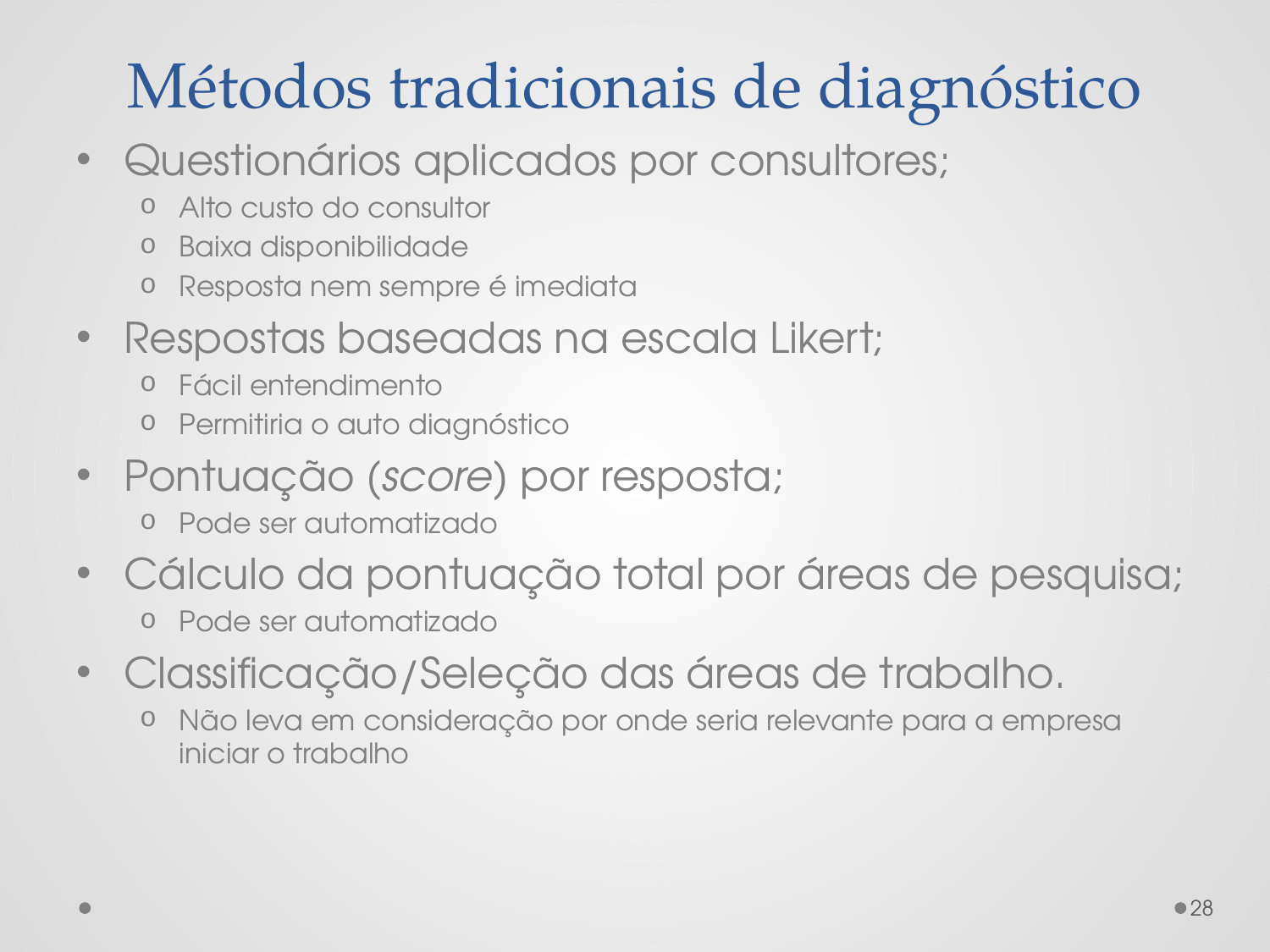

# Métodos tradicionais de diagnóstico
Questionários aplicados por consultores;
Alto custo do consultor
Baixa disponibilidade
Resposta nem sempre é imediata
Respostas baseadas na escala Likert;
Fácil entendimento
Permitiria o auto diagnóstico
Pontuação (score) por resposta;
Pode ser automatizado
Cálculo da pontuação total por áreas de pesquisa;
Pode ser automatizado
Classificação/Seleção das áreas de trabalho.
Não leva em consideração por onde seria relevante para a empresa iniciar o trabalho
28